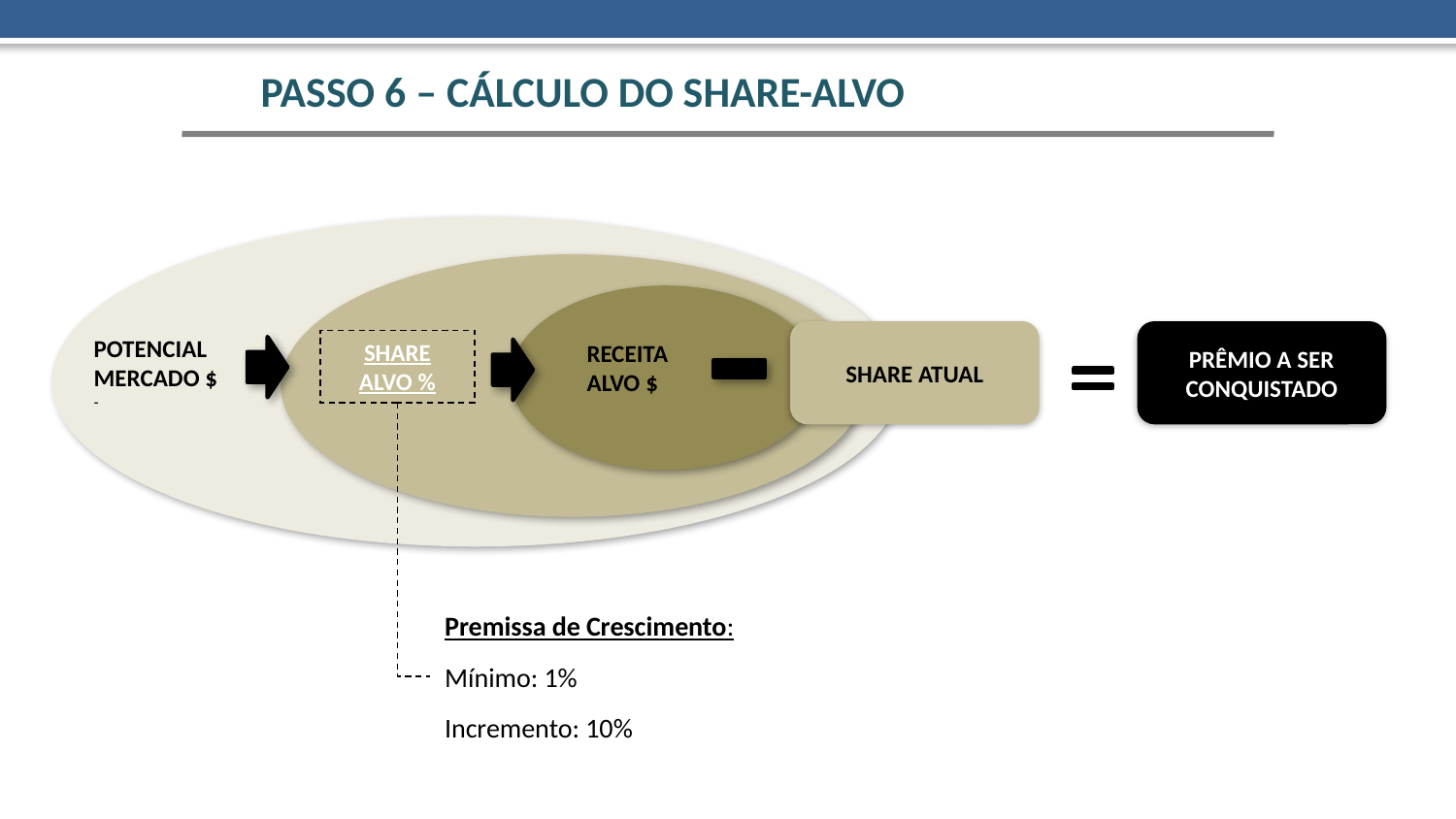

PASSO 6 – CÁLCULO DO SHARE-ALVO

SHARE ATUAL
PRÊMIO A SER CONQUISTADO
POTENCIAL MERCADO $
-
SHARE ALVO %
RECEITA  ALVO $

Premissa de Crescimento:
Mínimo: 1%
Incremento: 10%